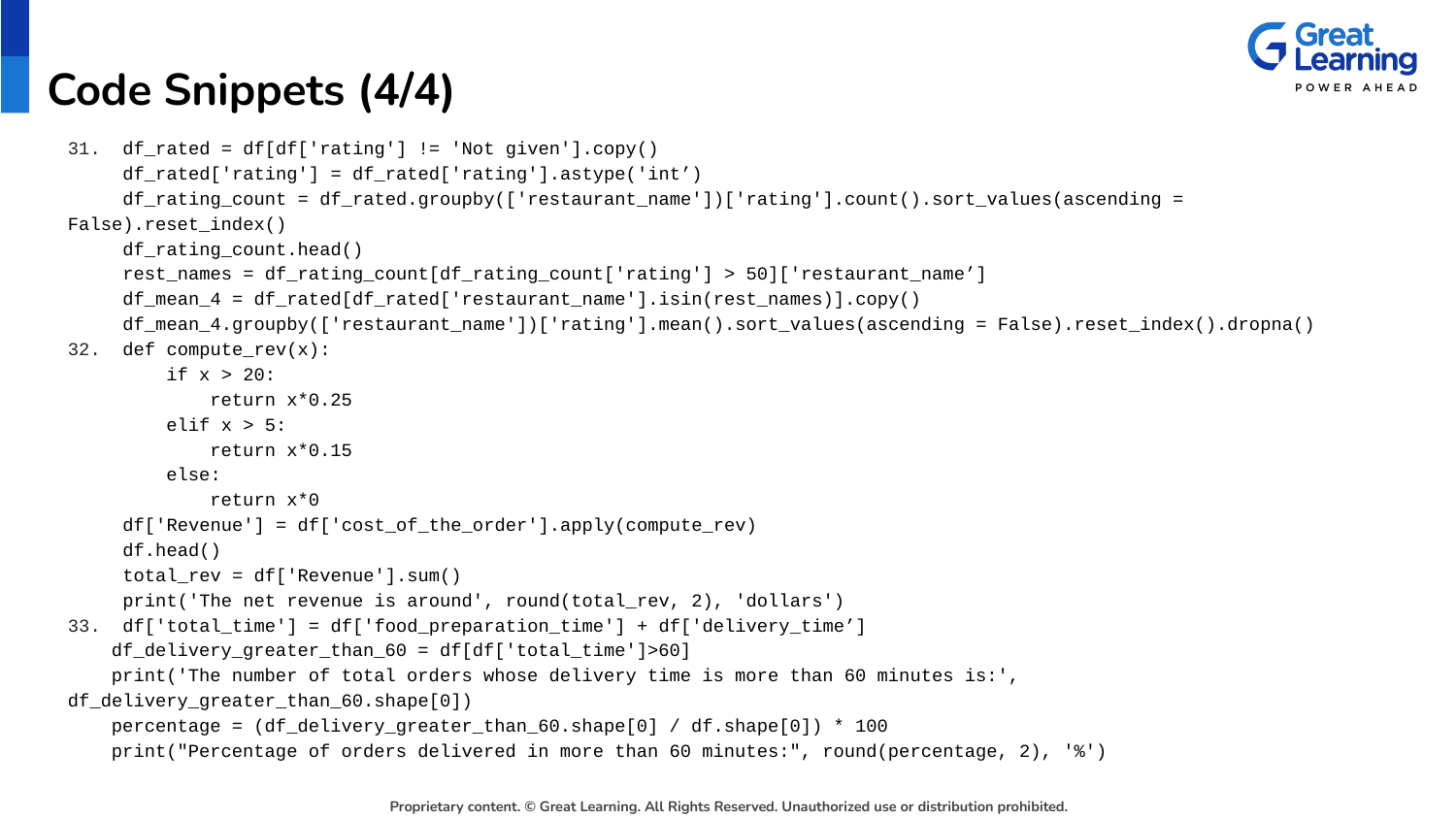

# Code Snippets (4/4)
df_rated = df[df['rating'] != 'Not given'].copy()
     df_rated['rating'] = df_rated['rating'].astype('int’)
     df_rating_count = df_rated.groupby(['restaurant_name'])['rating'].count().sort_values(ascending = False).reset_index()
     df_rating_count.head()
     rest_names = df_rating_count[df_rating_count['rating'] > 50]['restaurant_name’]
     df_mean_4 = df_rated[df_rated['restaurant_name'].isin(rest_names)].copy()
     df_mean_4.groupby(['restaurant_name'])['rating'].mean().sort_values(ascending = False).reset_index().dropna()
def compute_rev(x):
         if x > 20:
             return x*0.25
         elif x > 5:
             return x*0.15
         else:
             return x*0
     df['Revenue'] = df['cost_of_the_order'].apply(compute_rev)
     df.head()
     total_rev = df['Revenue'].sum()
     print('The net revenue is around', round(total_rev, 2), 'dollars')
df['total_time'] = df['food_preparation_time'] + df['delivery_time’]
    df_delivery_greater_than_60 = df[df['total_time']>60]
    print('The number of total orders whose delivery time is more than 60 minutes is:', df_delivery_greater_than_60.shape[0])
    percentage = (df_delivery_greater_than_60.shape[0] / df.shape[0]) * 100
    print("Percentage of orders delivered in more than 60 minutes:", round(percentage, 2), '%')